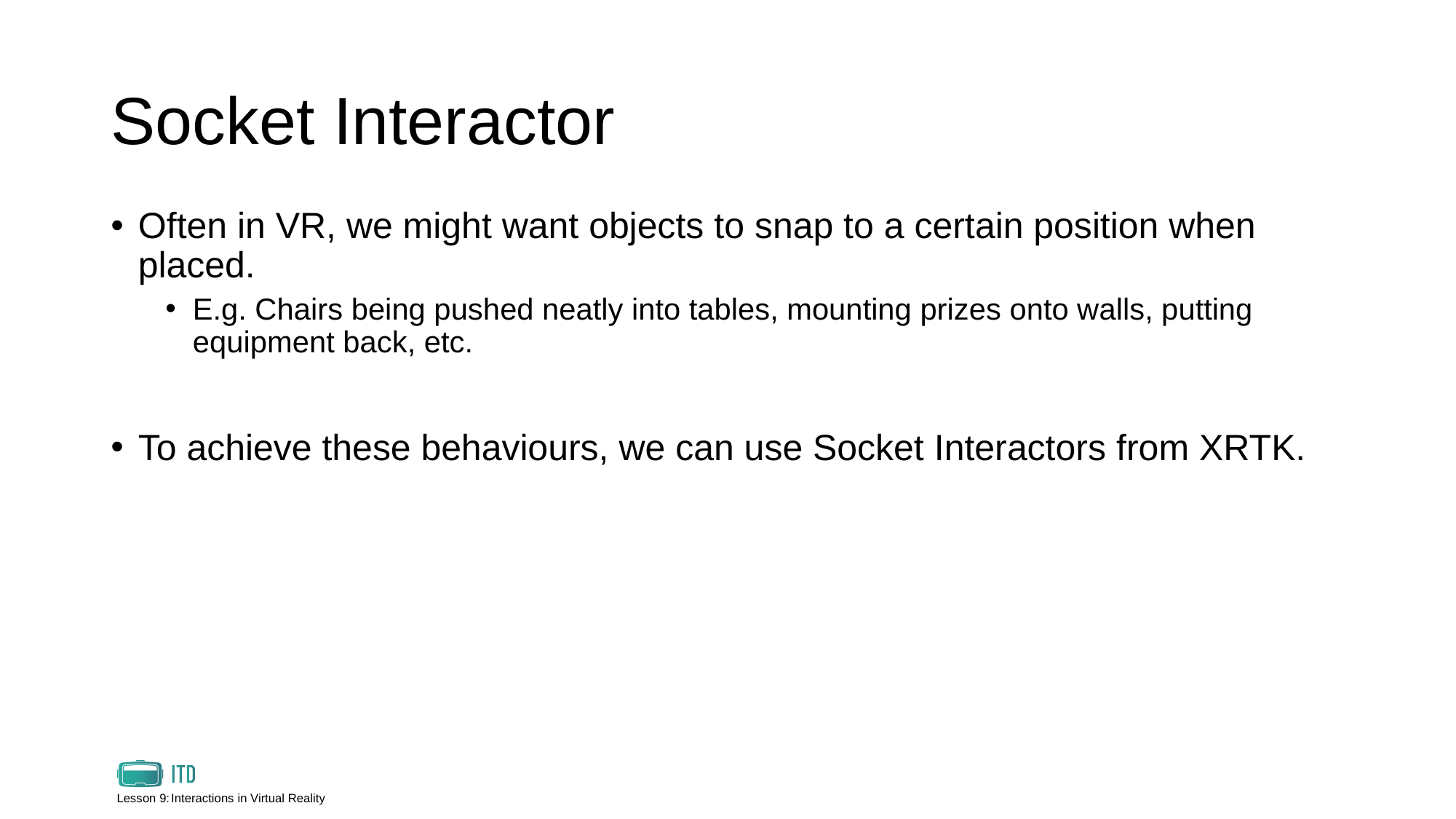

# Socket Interactor
Often in VR, we might want objects to snap to a certain position when placed.
E.g. Chairs being pushed neatly into tables, mounting prizes onto walls, putting equipment back, etc.

To achieve these behaviours, we can use Socket Interactors from XRTK.